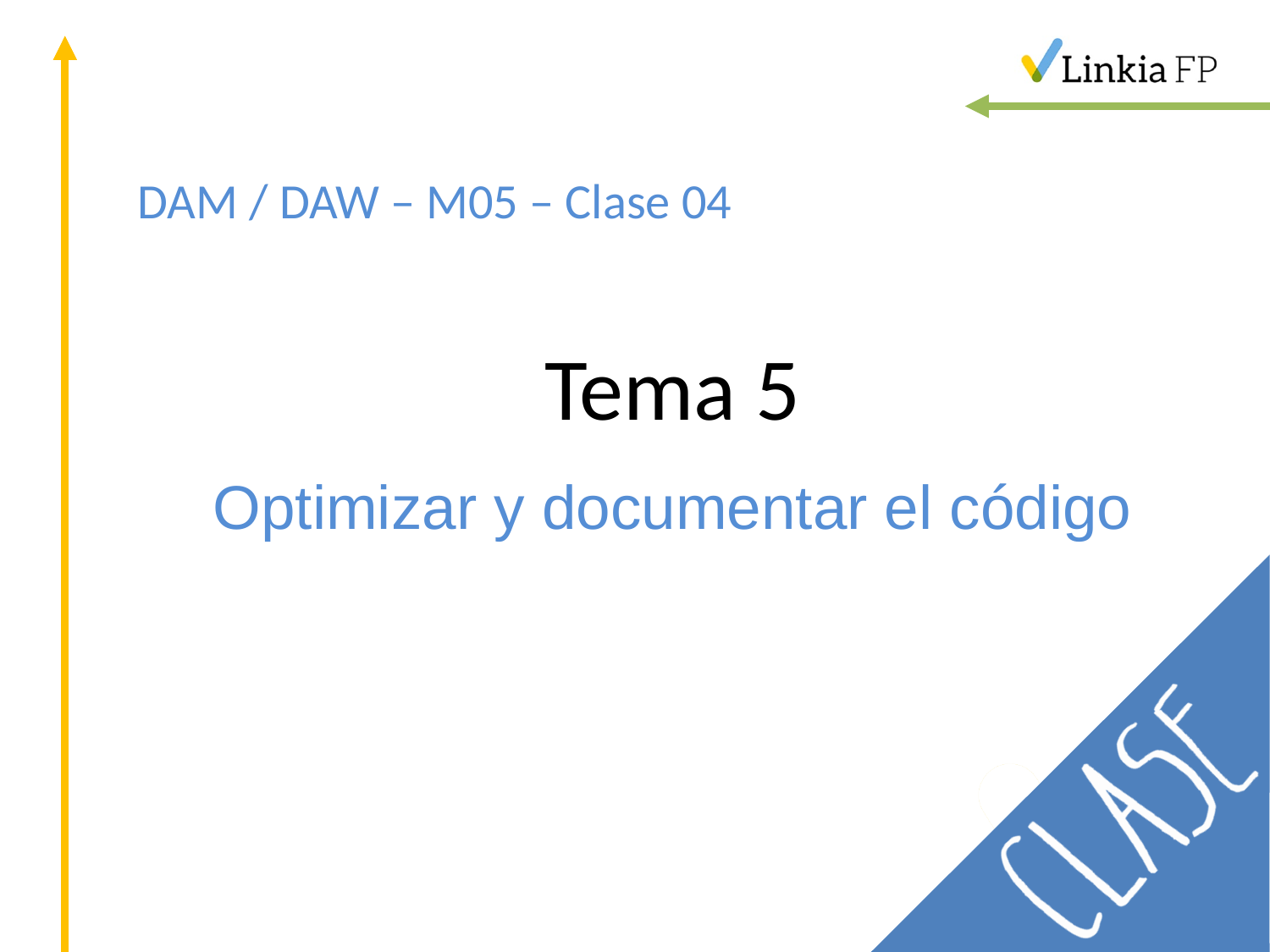

DAM / DAW – M05 – Clase 04
# Tema 5
Optimizar y documentar el código